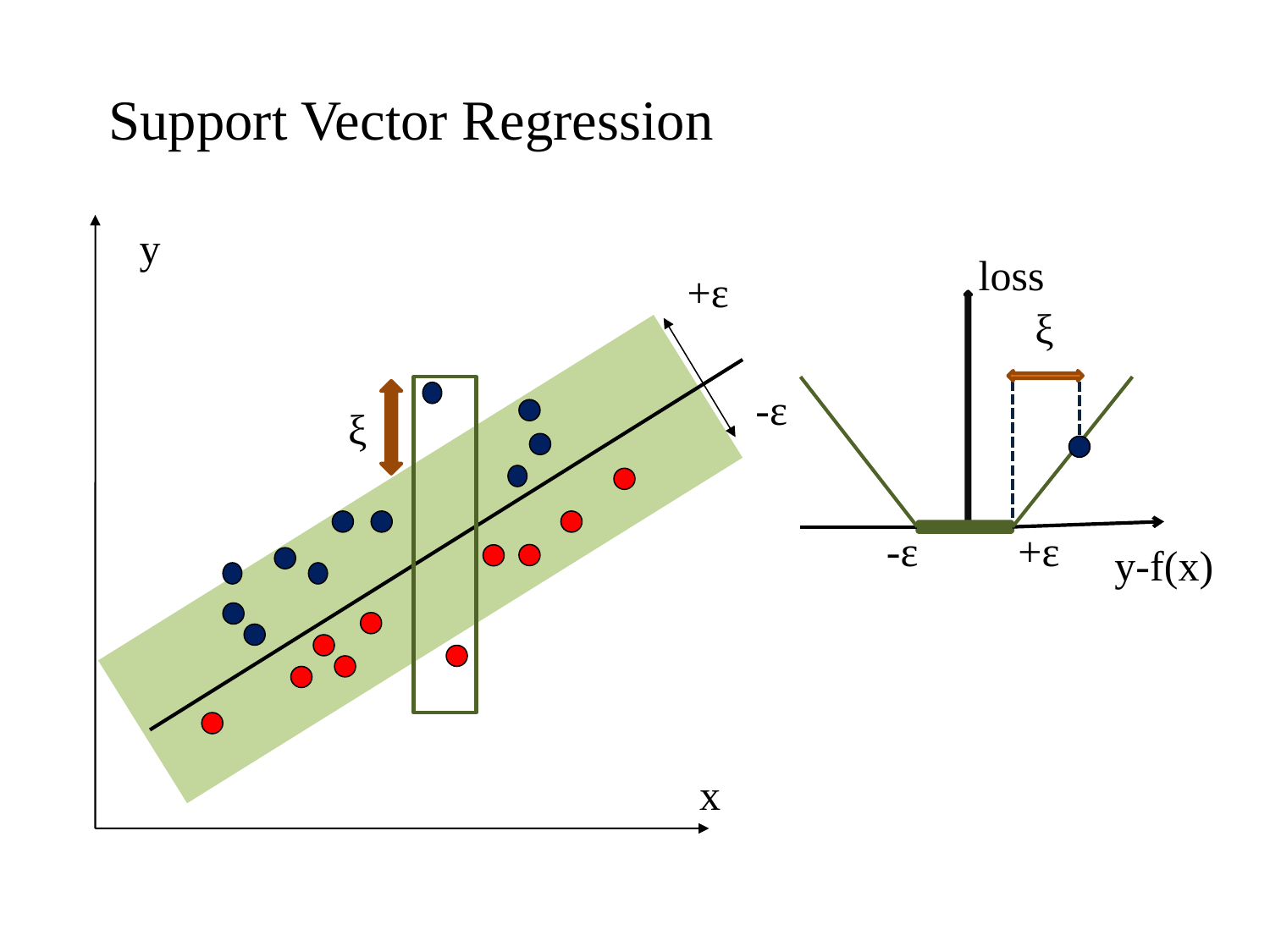

# Support Vector Regression

y
loss
+ε

ξ

-ε

ξ

+ε
-ε

y-f(x)

x